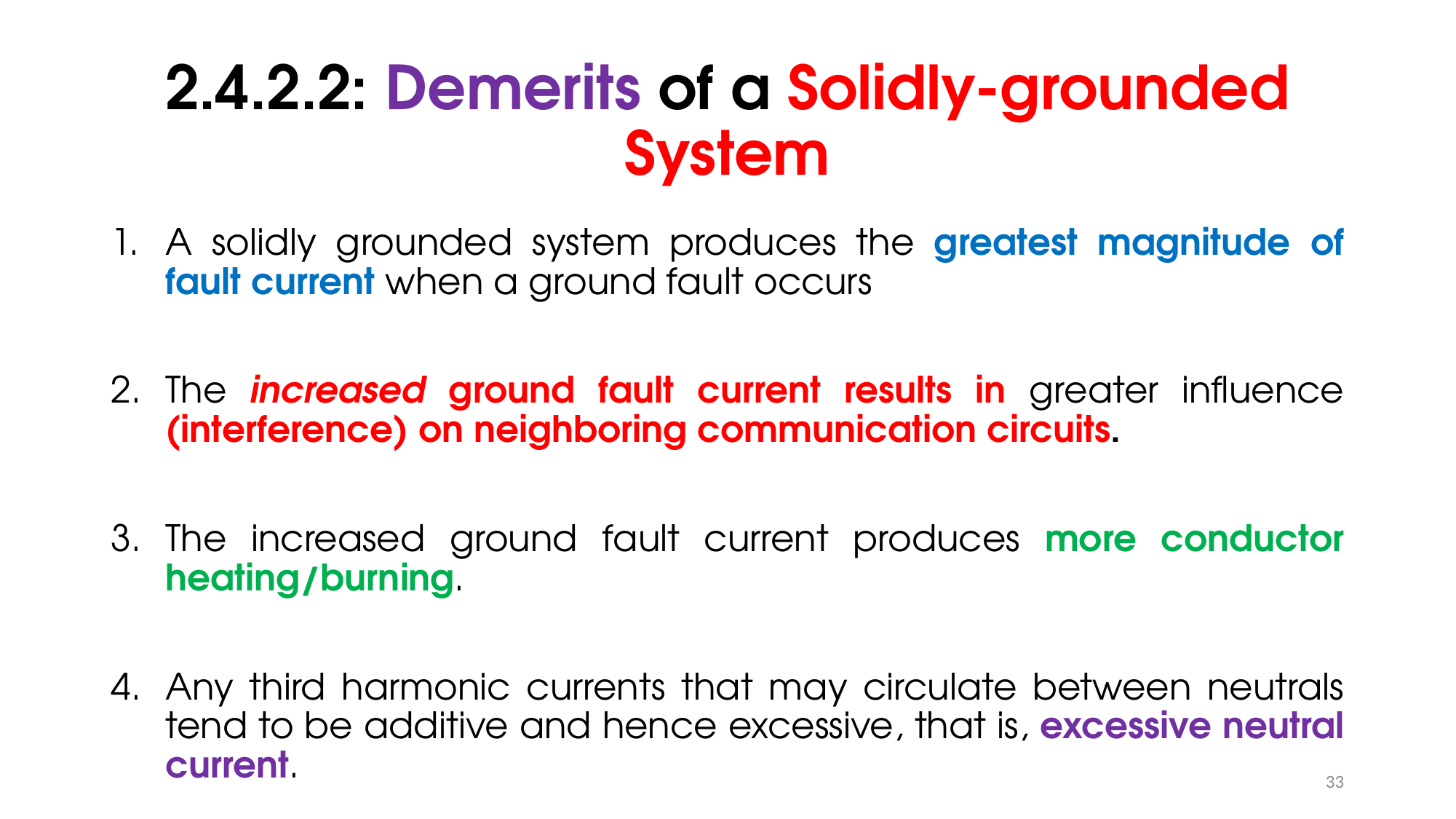

# 2.4.2.2: Demerits of a Solidly-grounded System
A solidly grounded system produces the greatest magnitude of fault current when a ground fault occurs

The increased ground fault current results in greater influence (interference) on neighboring communication circuits.

The increased ground fault current produces more conductor heating/burning.

Any third harmonic currents that may circulate between neutrals tend to be additive and hence excessive, that is, excessive neutral current.
33